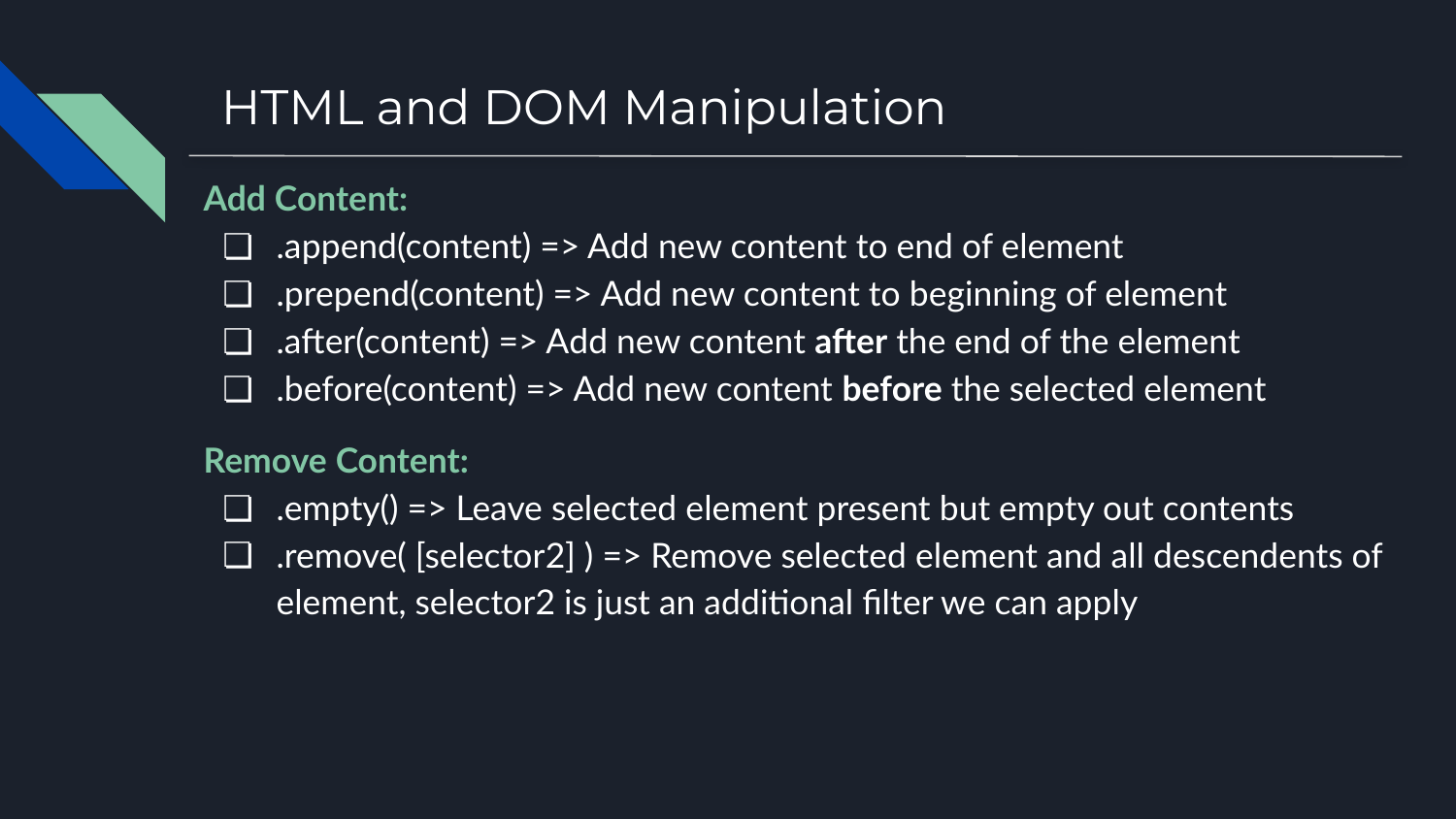

# HTML and DOM Manipulation
Add Content:
.append(content) => Add new content to end of element
.prepend(content) => Add new content to beginning of element
.after(content) => Add new content after the end of the element
.before(content) => Add new content before the selected element
Remove Content:
.empty() => Leave selected element present but empty out contents
.remove( [selector2] ) => Remove selected element and all descendents of element, selector2 is just an additional filter we can apply